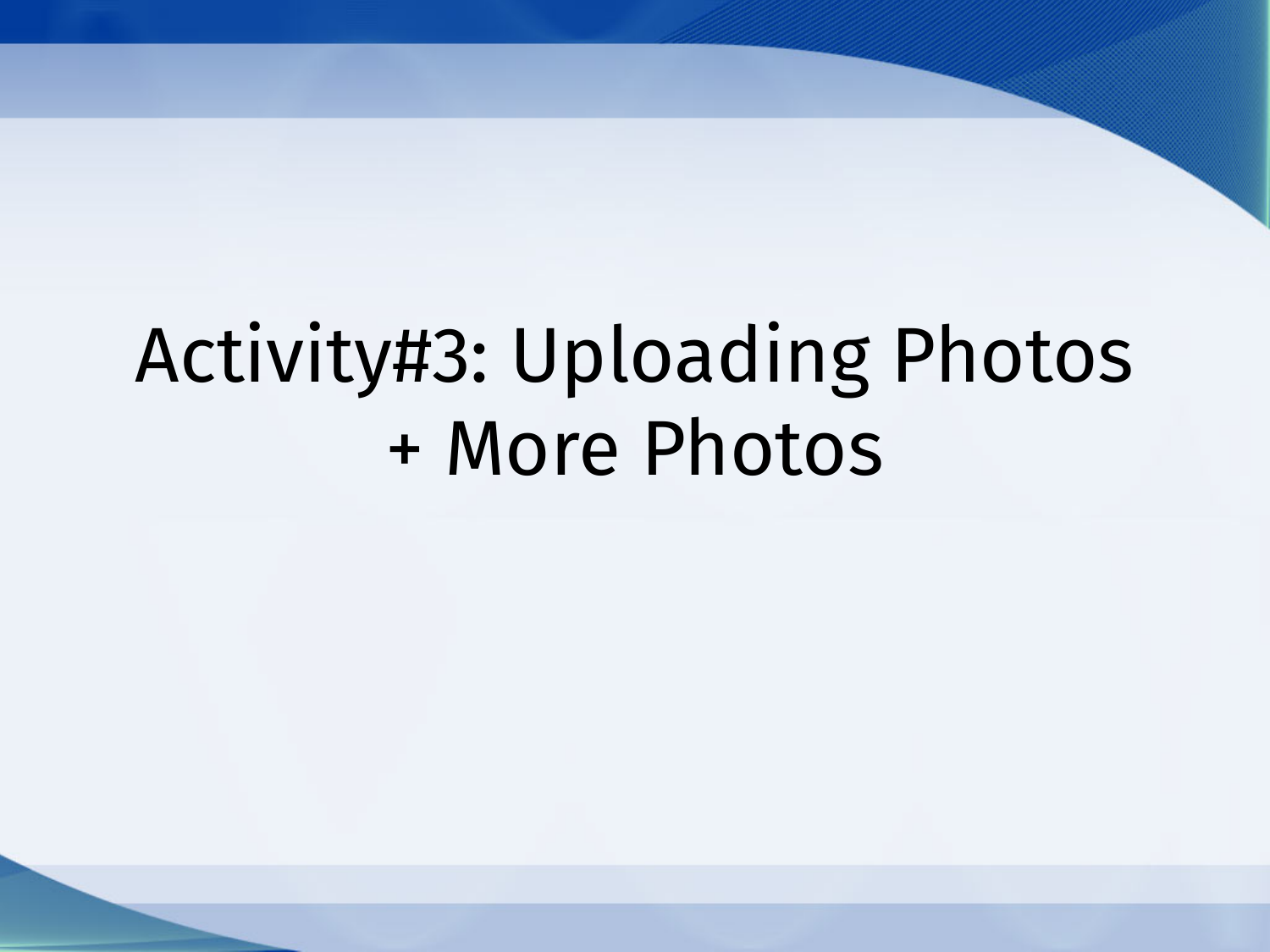

# Activity#3: Uploading Photos + More Photos